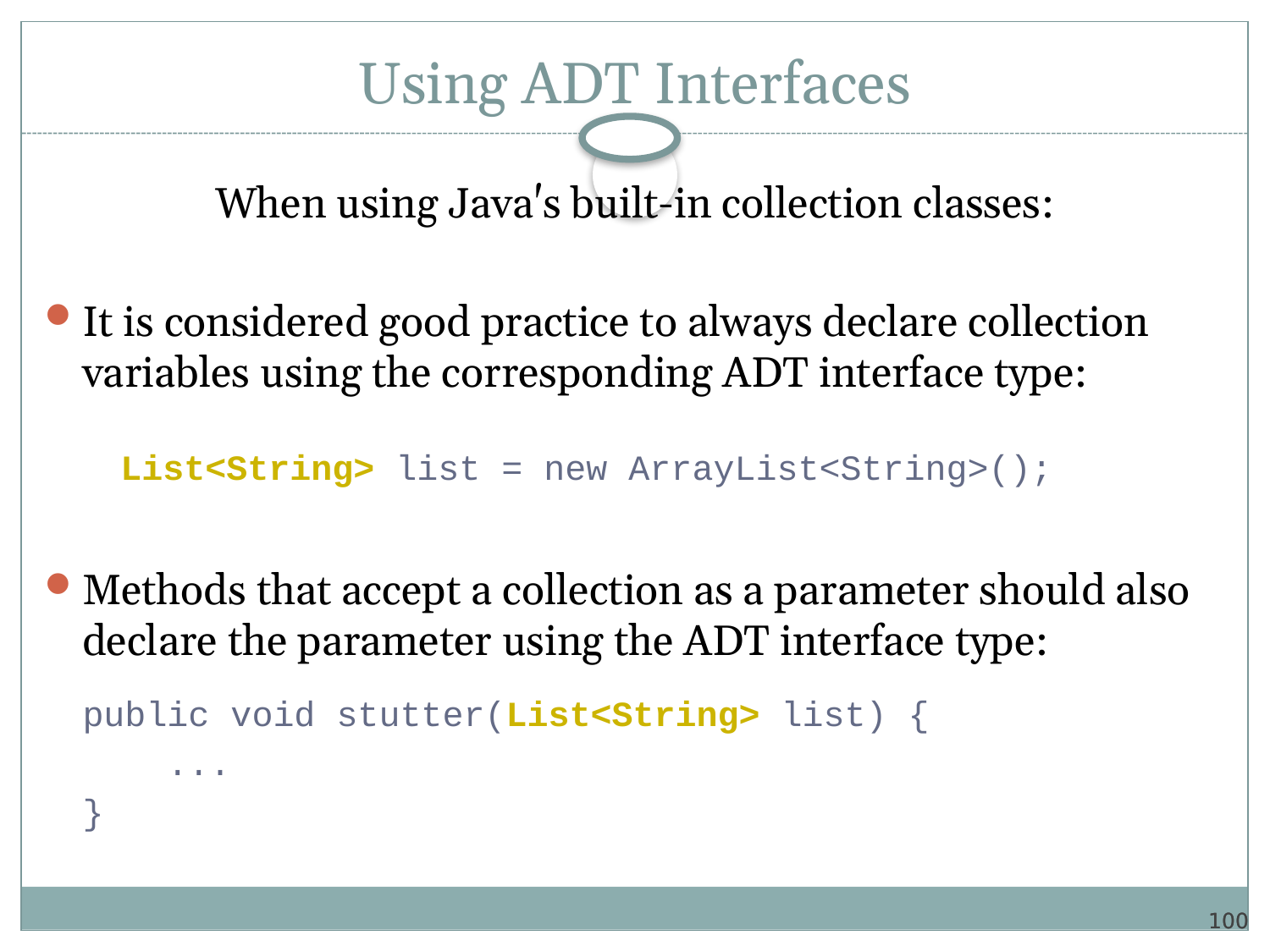

# Using ADT Interfaces
When using Java's built-in collection classes:

It is considered good practice to always declare collection variables using the corresponding ADT interface type:

	List<String> list = new ArrayList<String>();

Methods that accept a collection as a parameter should also declare the parameter using the ADT interface type:

public void stutter(List<String> list) {
    ...
}